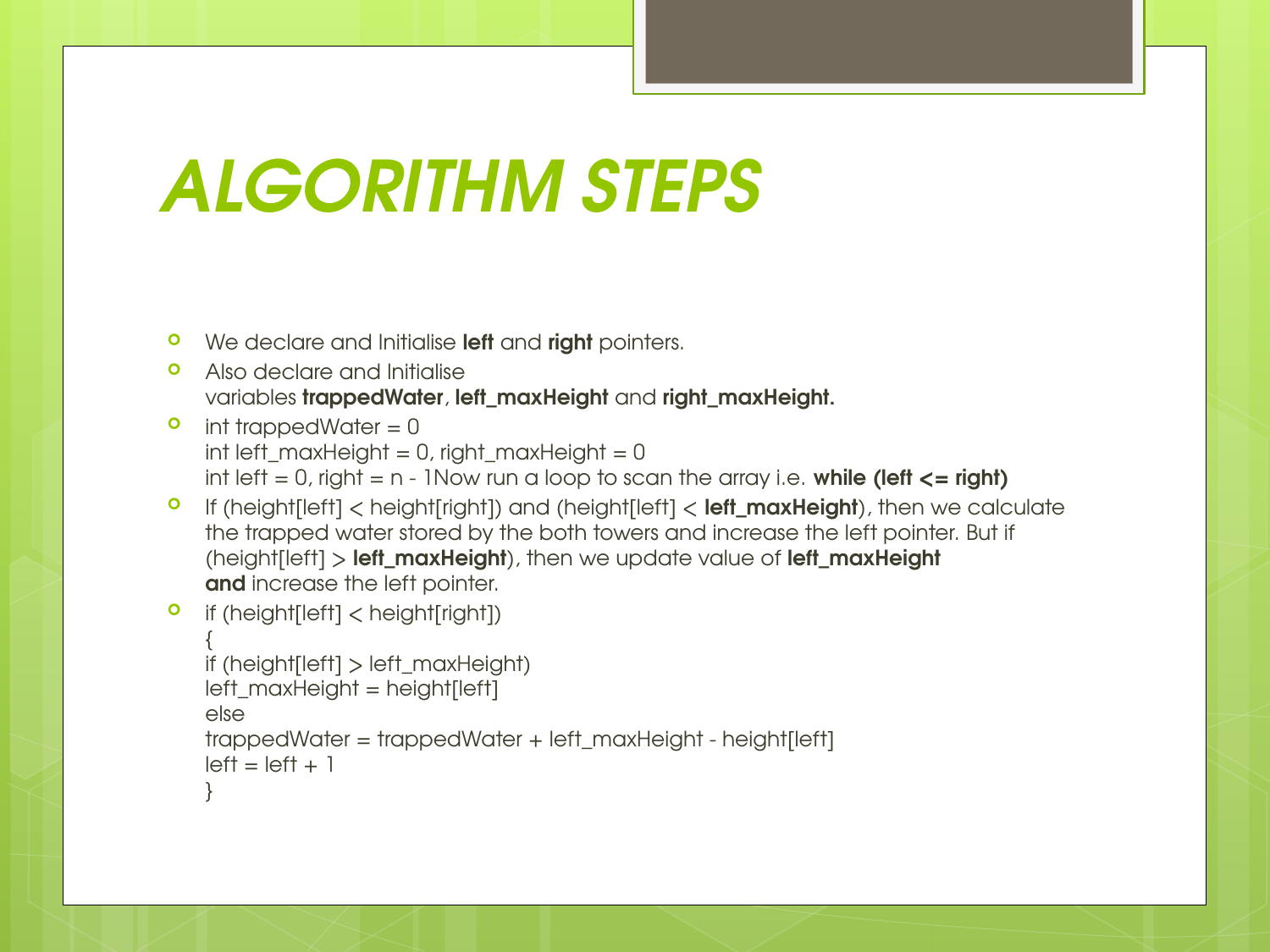

# ALGORITHM STEPS
We declare and Initialise left and right pointers.
Also declare and Initialise variables trappedWater, left_maxHeight and right_maxHeight.
int trappedWater = 0
int left_maxHeight = 0, right_maxHeight = 0
int left = 0, right = n - 1Now run a loop to scan the array i.e. while (left <= right)
If (height[left] < height[right]) and (height[left] < left_maxHeight), then we calculate the trapped water stored by the both towers and increase the left pointer. But if (height[left] > left_maxHeight), then we update value of left_maxHeight and increase the left pointer.
if (height[left] < height[right])
{
if (height[left] > left_maxHeight)
left_maxHeight = height[left]
else
trappedWater = trappedWater + left_maxHeight - height[left]
left = left + 1
}